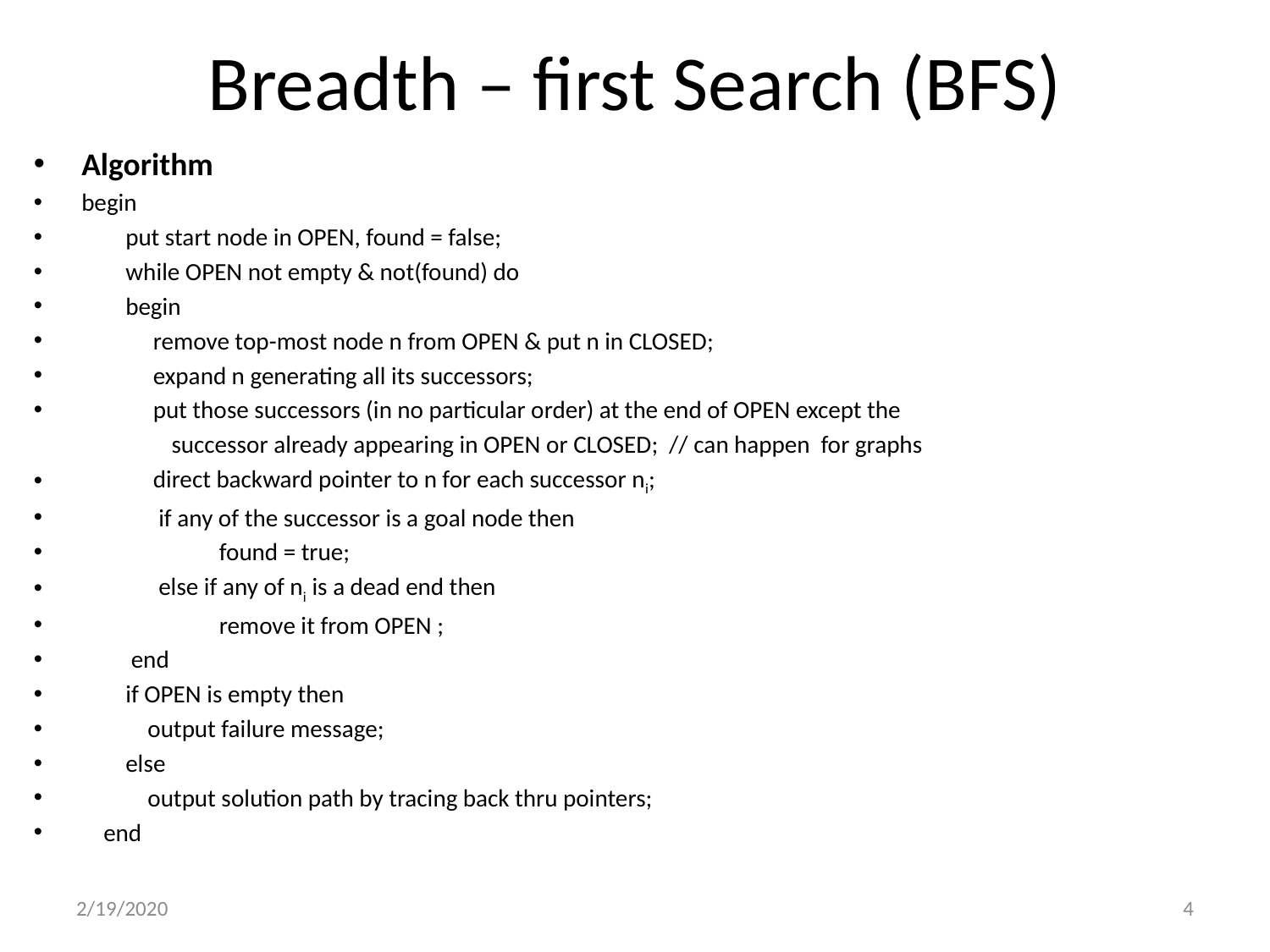

# Breadth – first Search (BFS)
Algorithm
begin
        put start node in OPEN, found = false;
        while OPEN not empty & not(found) do
        begin
             remove top-most node n from OPEN & put n in CLOSED;
             expand n generating all its successors;
             put those successors (in no particular order) at the end of OPEN except the
                         successor already appearing in OPEN or CLOSED;  // can happen  for graphs
             direct backward pointer to n for each successor ni;
              if any of the successor is a goal node then
                         found = true;
              else if any of ni is a dead end then
                         remove it from OPEN ;
         end
        if OPEN is empty then
            output failure message;
        else
            output solution path by tracing back thru pointers;
    end

2/19/2020
4